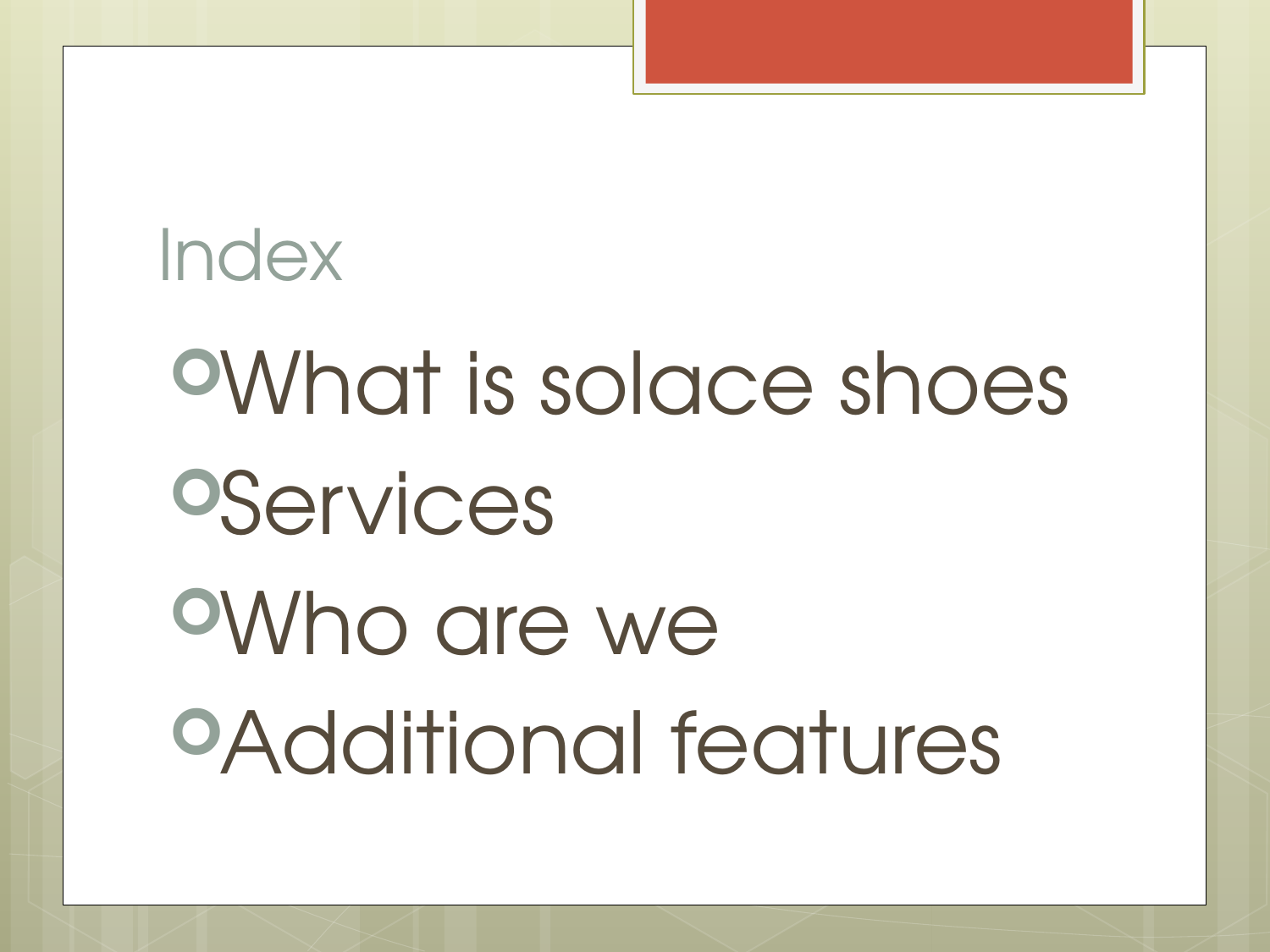

# Index
What is solace shoes
Services
Who are we
Additional features